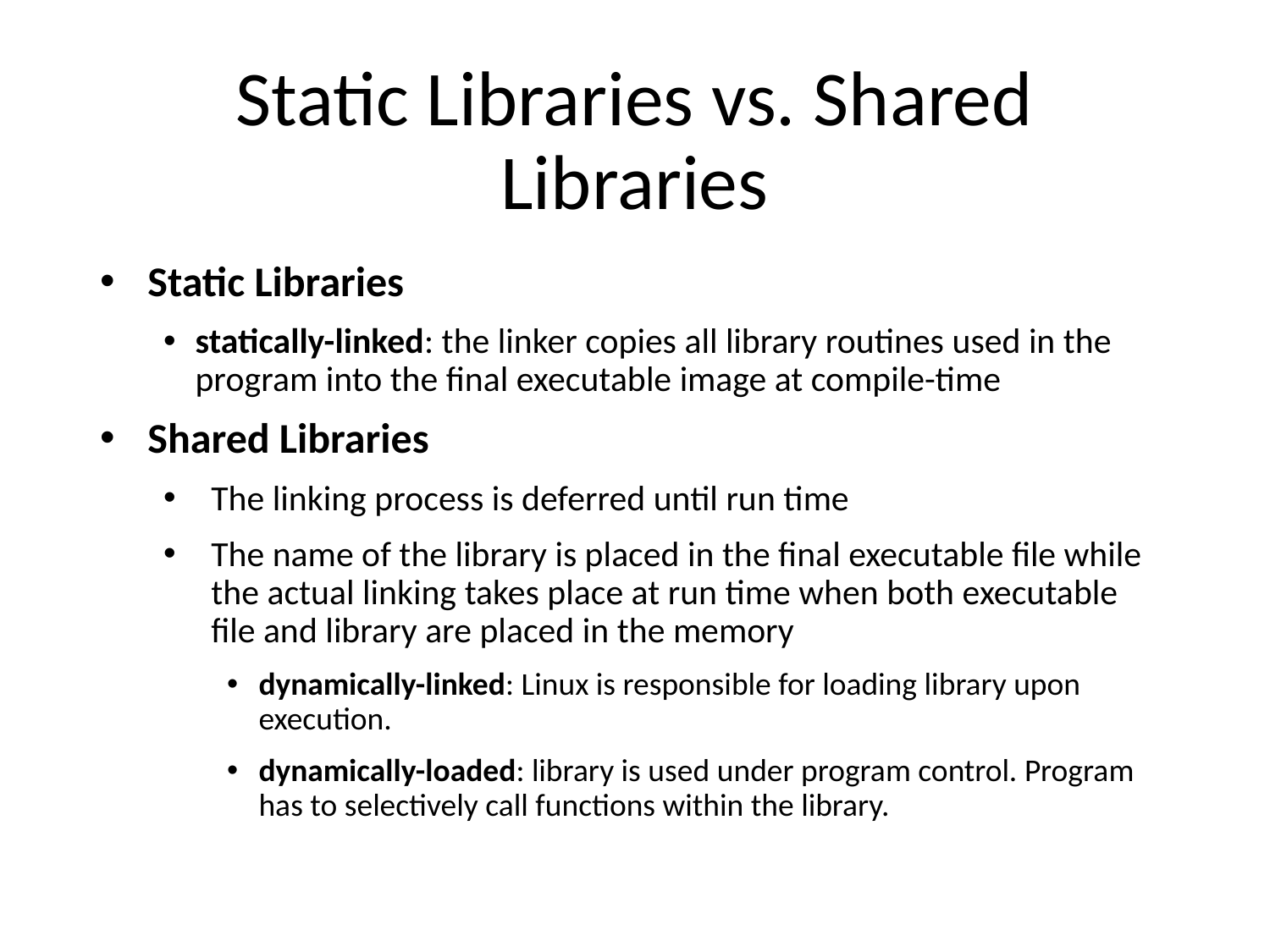

# Static Libraries vs. Shared Libraries
Static Libraries
statically-linked: the linker copies all library routines used in the program into the final executable image at compile-time
Shared Libraries
The linking process is deferred until run time
The name of the library is placed in the final executable file while the actual linking takes place at run time when both executable file and library are placed in the memory
dynamically-linked: Linux is responsible for loading library upon execution.
dynamically-loaded: library is used under program control. Program has to selectively call functions within the library.